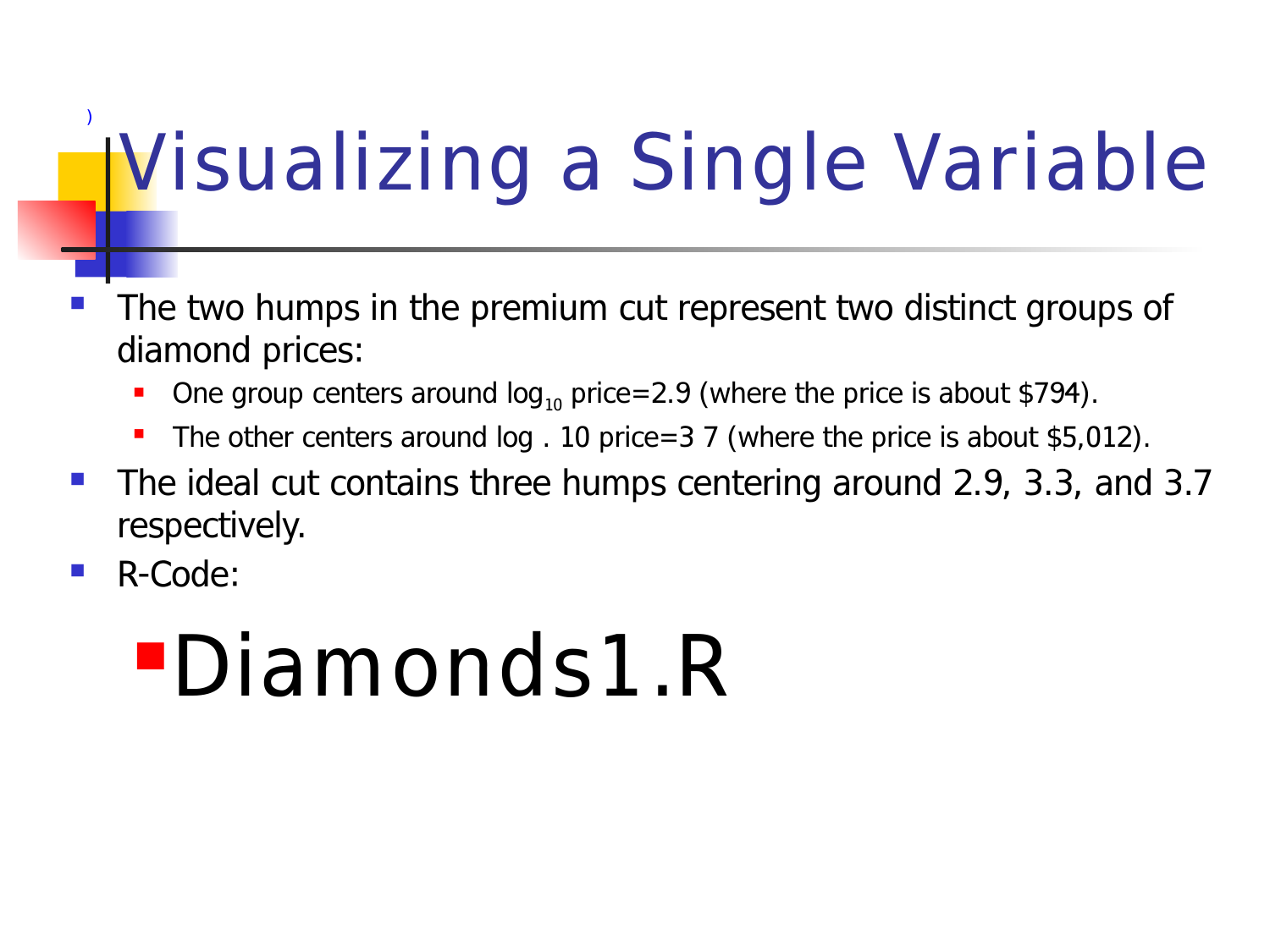

# Visualizing a Single Variable
)
The two humps in the premium cut represent two distinct groups of diamond prices:
One group centers around log10 price=2.9 (where the price is about $794).
The other centers around log . 10 price=3 7 (where the price is about $5,012).
The ideal cut contains three humps centering around 2.9, 3.3, and 3.7 respectively.
R-Code:
Diamonds1.R